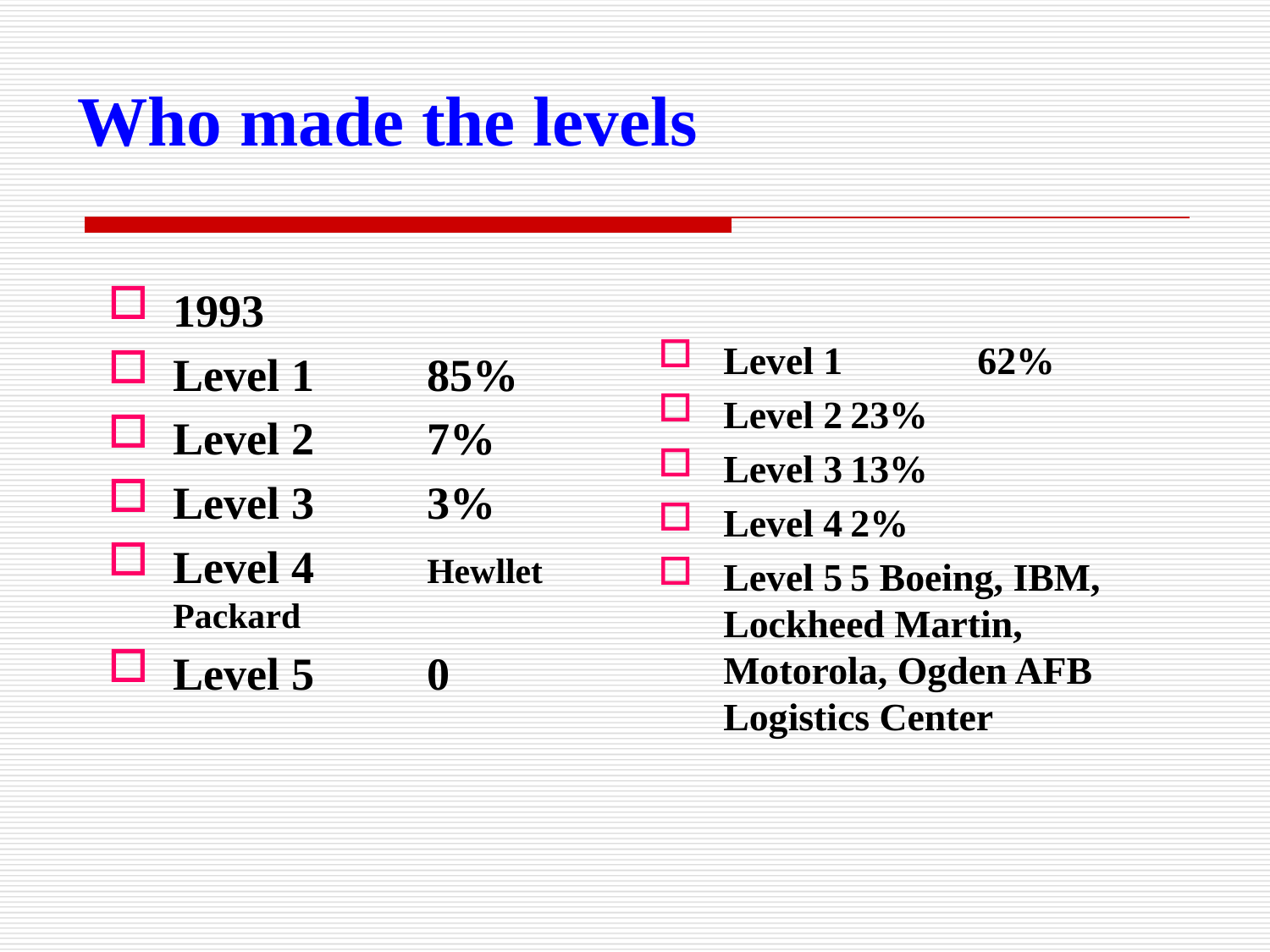

Who made the levels
1993
Level 1	85%
Level 2	7%
Level 3	3%
Level 4 	Hewllet Packard
Level 5 	0

Level 1 	62%
Level 2	23%
Level 3	13%
Level 4	2%
Level 5	5 Boeing, IBM, Lockheed Martin, Motorola, Ogden AFB Logistics Center